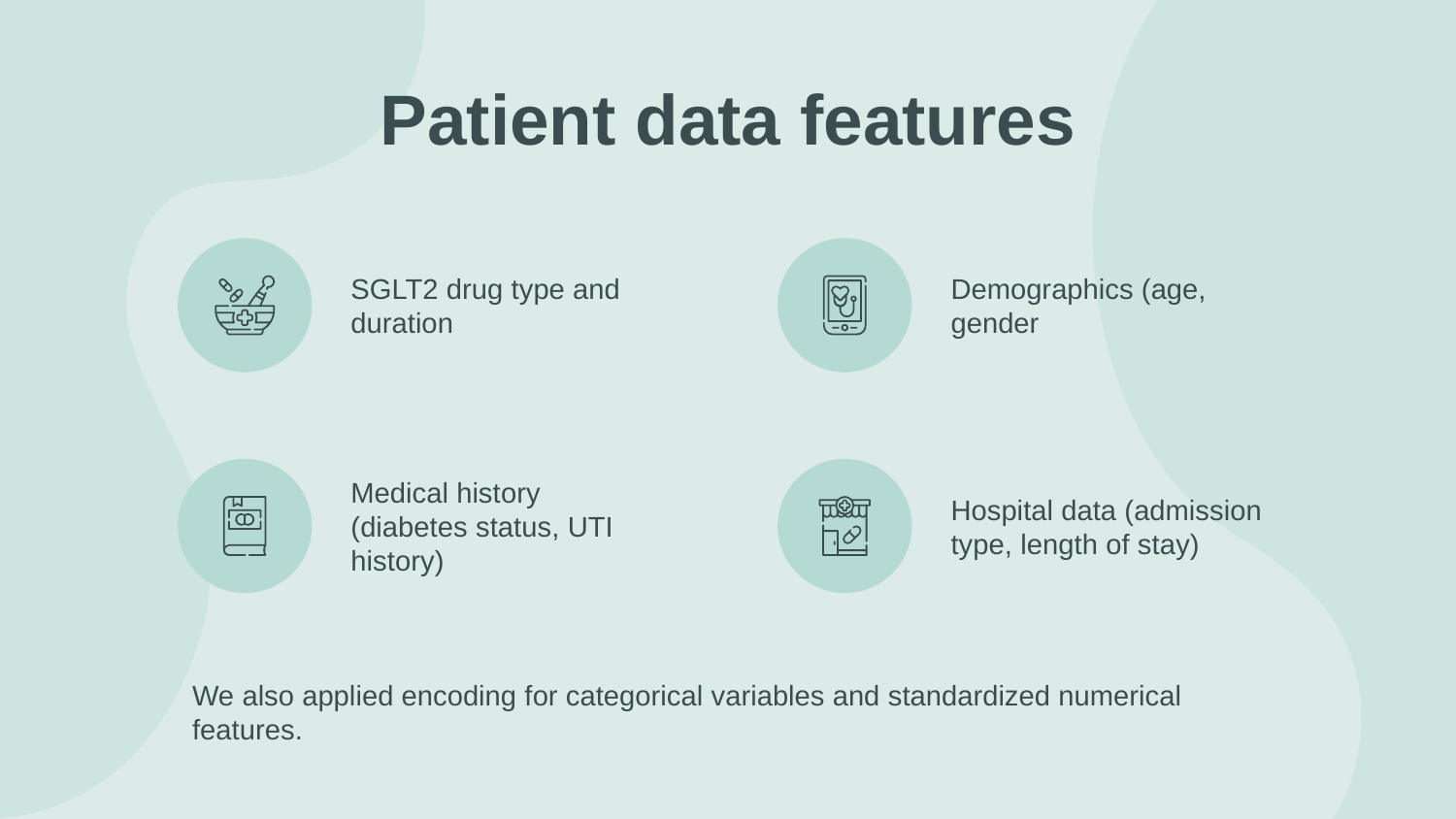

Patient data features

SGLT2 drug type and duration
Demographics (age, gender

Medical history (diabetes status, UTI history)
Hospital data (admission type, length of stay)

We also applied encoding for categorical variables and standardized numerical features.